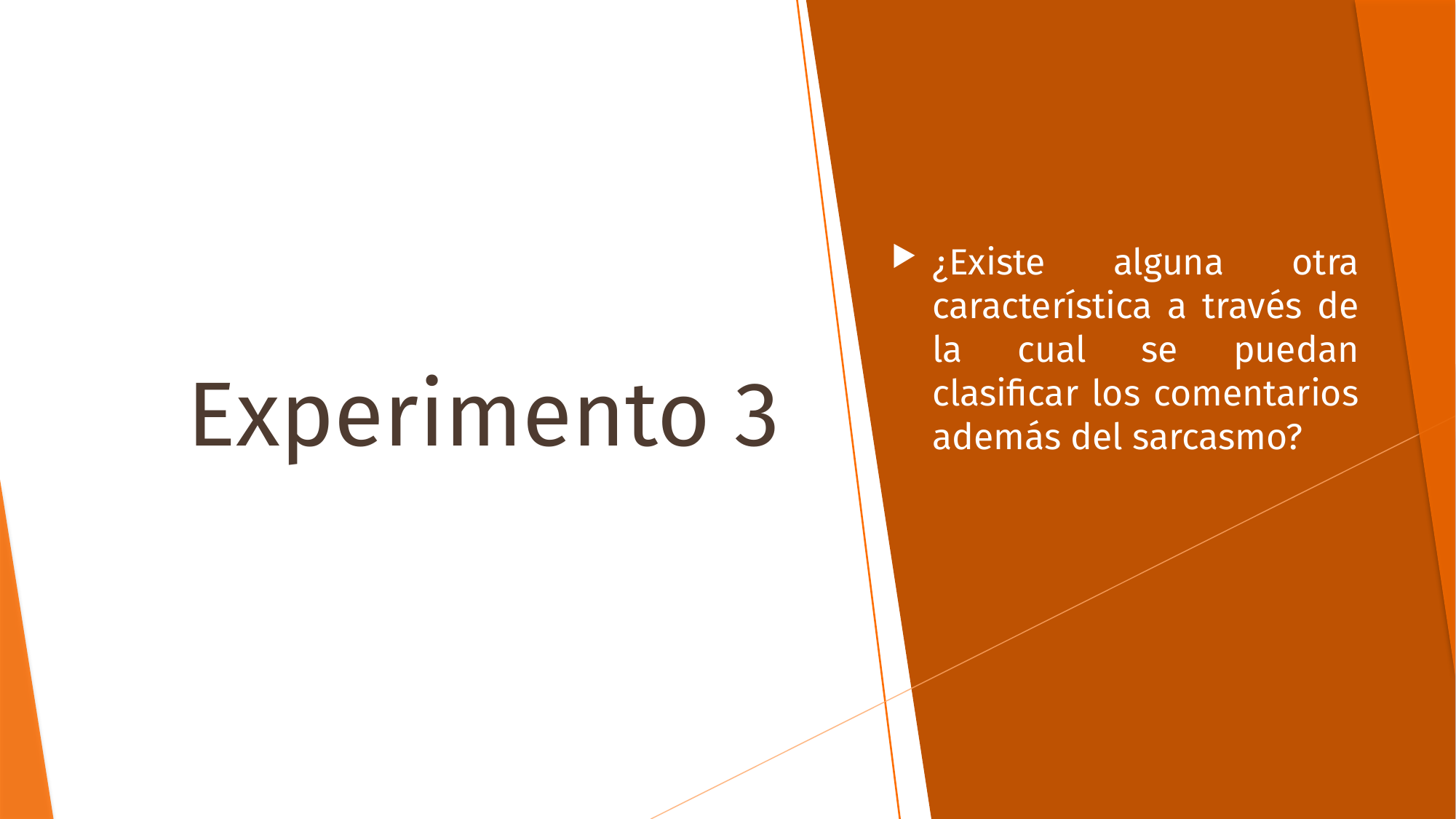

# Experimento 3
¿Existe alguna otra característica a través de la cual se puedan clasificar los comentarios además del sarcasmo?